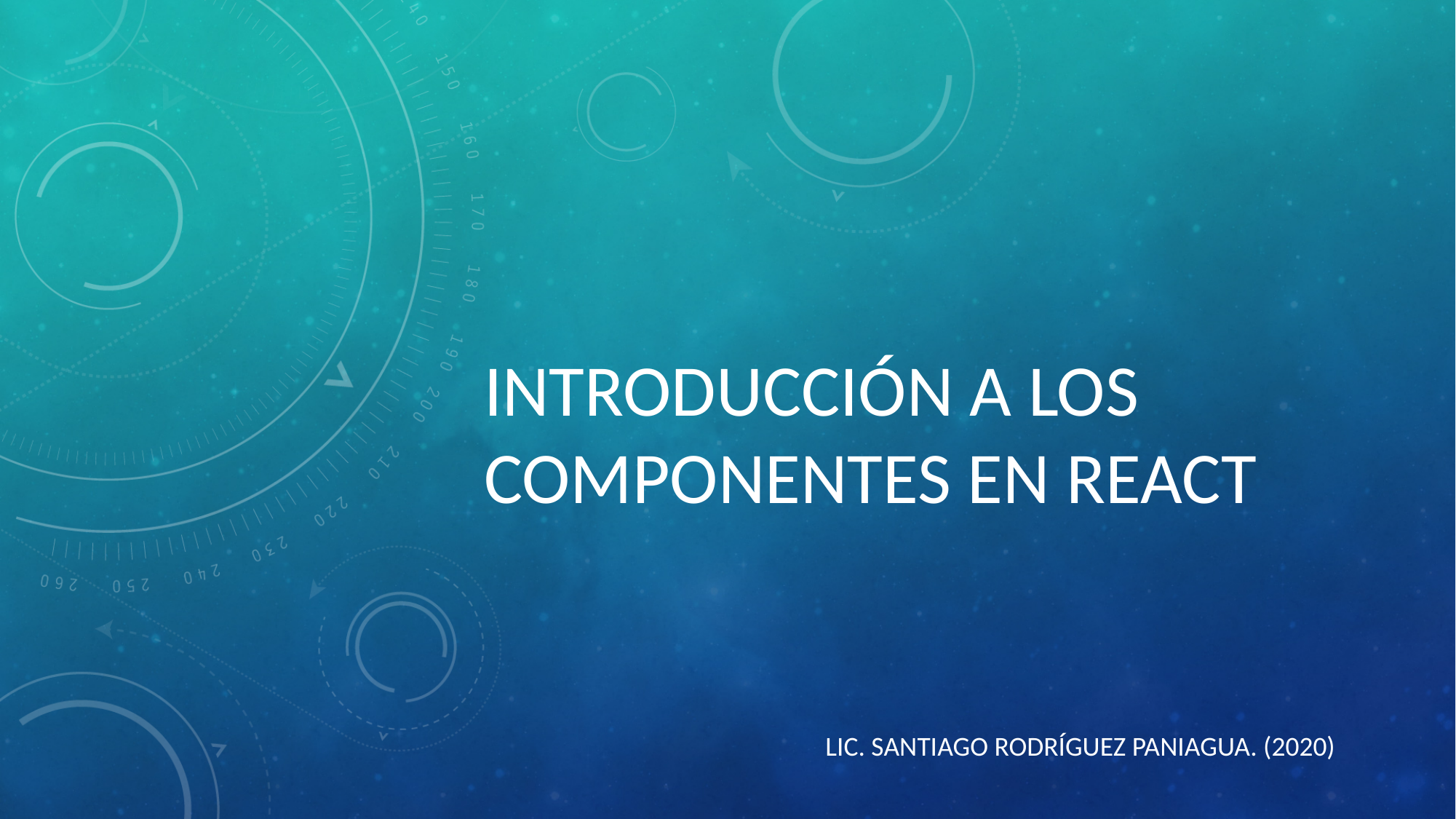

# Introducción a los Componentes en React
Lic. Santiago Rodríguez Paniagua. (2020)